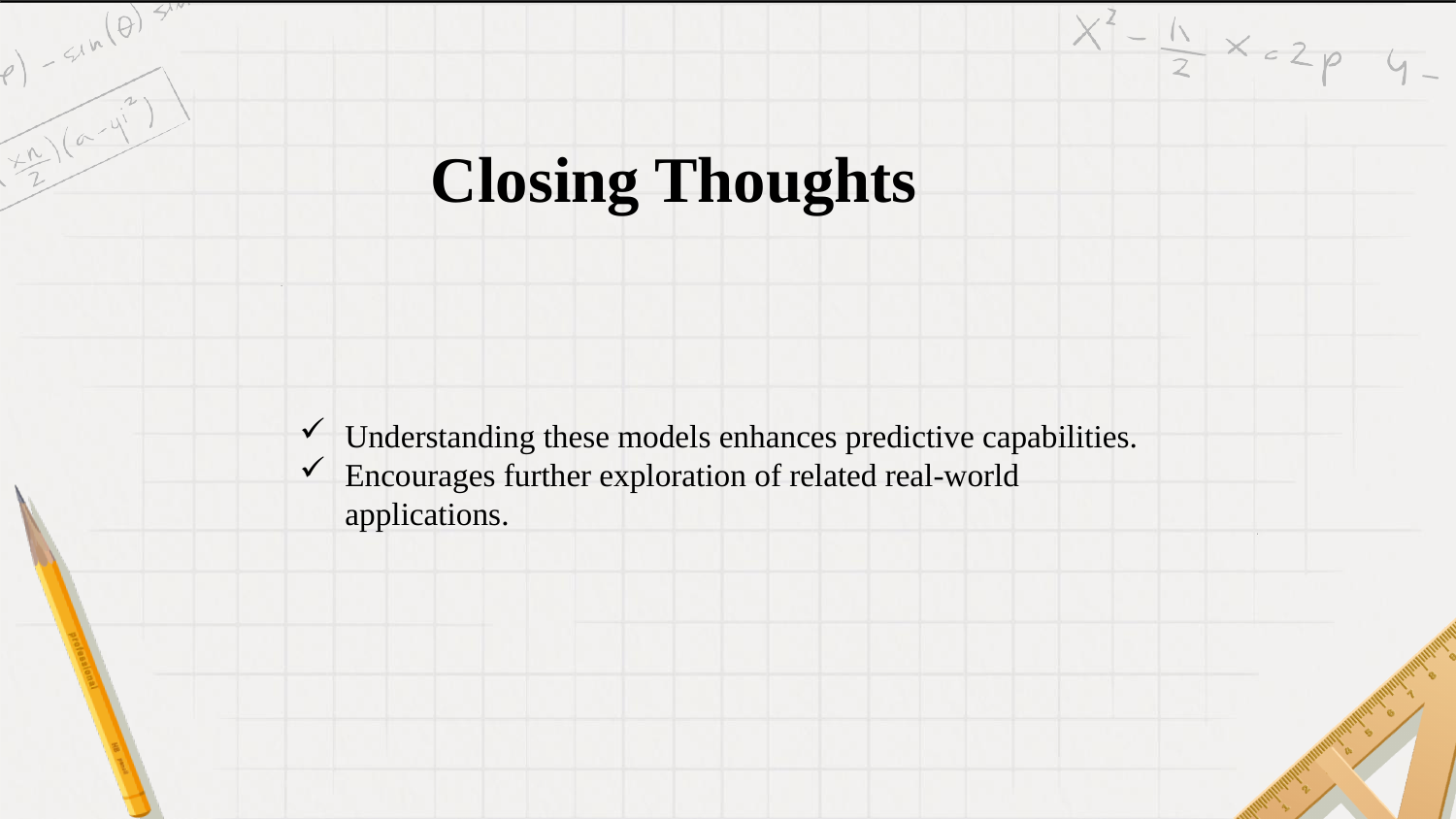

# Closing Thoughts

Understanding these models enhances predictive capabilities.
Encourages further exploration of related real-world applications.